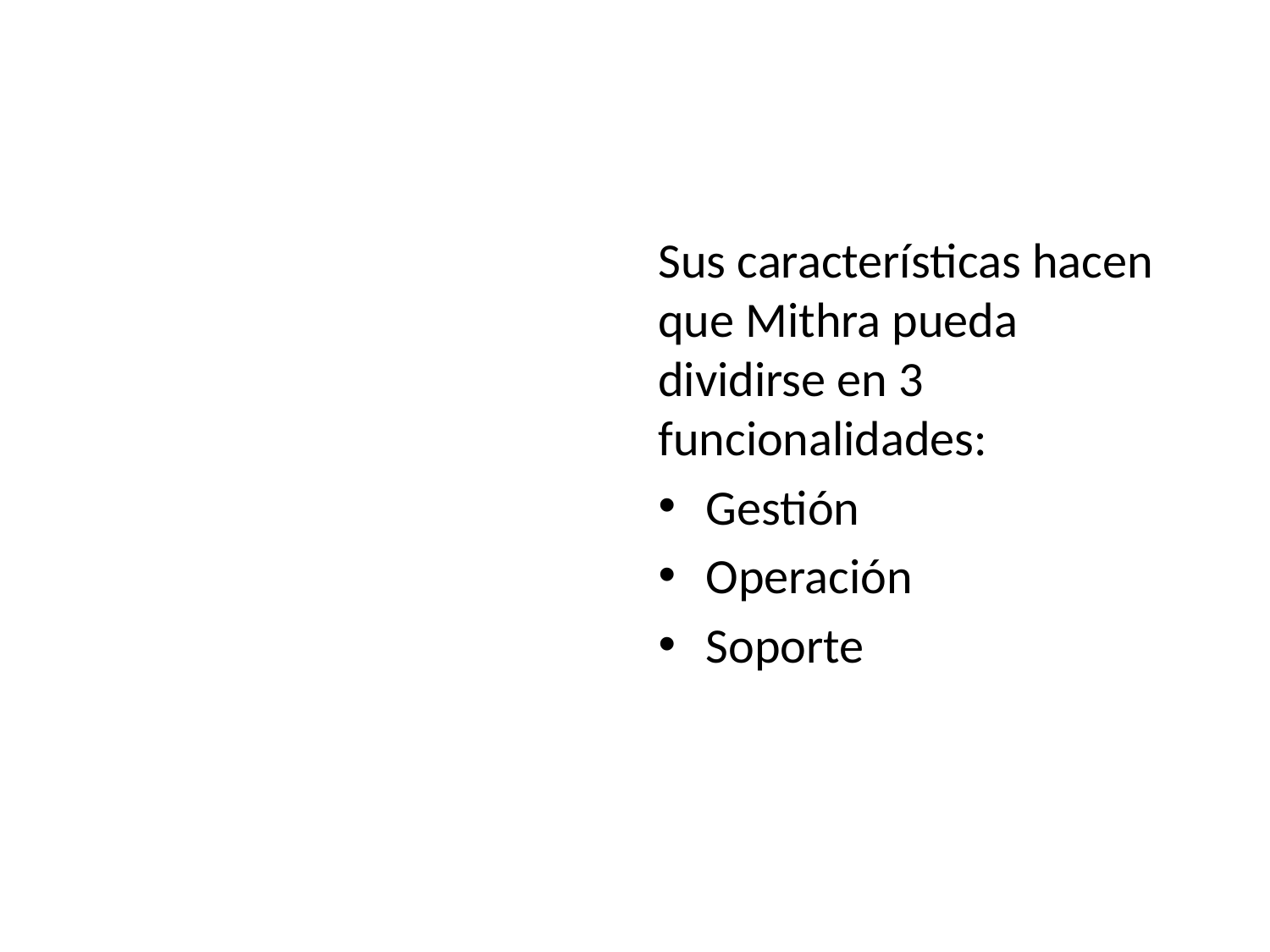

#

Sus características hacen que Mithra pueda dividirse en 3 funcionalidades:
Gestión
Operación
Soporte